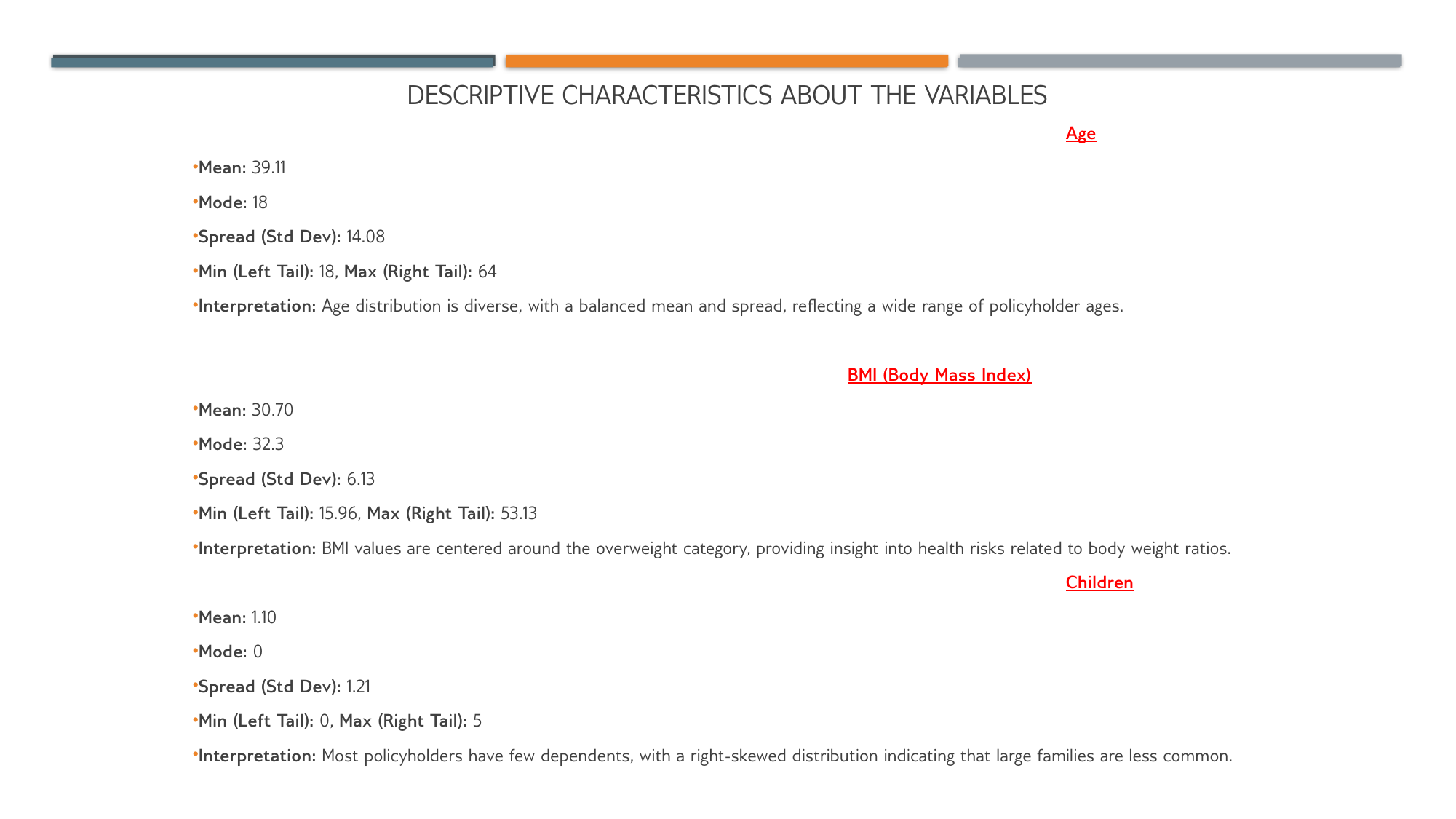

# descriptive characteristics about the variables
								Age
Mean: 39.11
Mode: 18
Spread (Std Dev): 14.08
Min (Left Tail): 18, Max (Right Tail): 64
Interpretation: Age distribution is diverse, with a balanced mean and spread, reflecting a wide range of policyholder ages.

						BMI (Body Mass Index)
Mean: 30.70
Mode: 32.3
Spread (Std Dev): 6.13
Min (Left Tail): 15.96, Max (Right Tail): 53.13
Interpretation: BMI values are centered around the overweight category, providing insight into health risks related to body weight ratios.
								Children
Mean: 1.10
Mode: 0
Spread (Std Dev): 1.21
Min (Left Tail): 0, Max (Right Tail): 5
Interpretation: Most policyholders have few dependents, with a right-skewed distribution indicating that large families are less common.